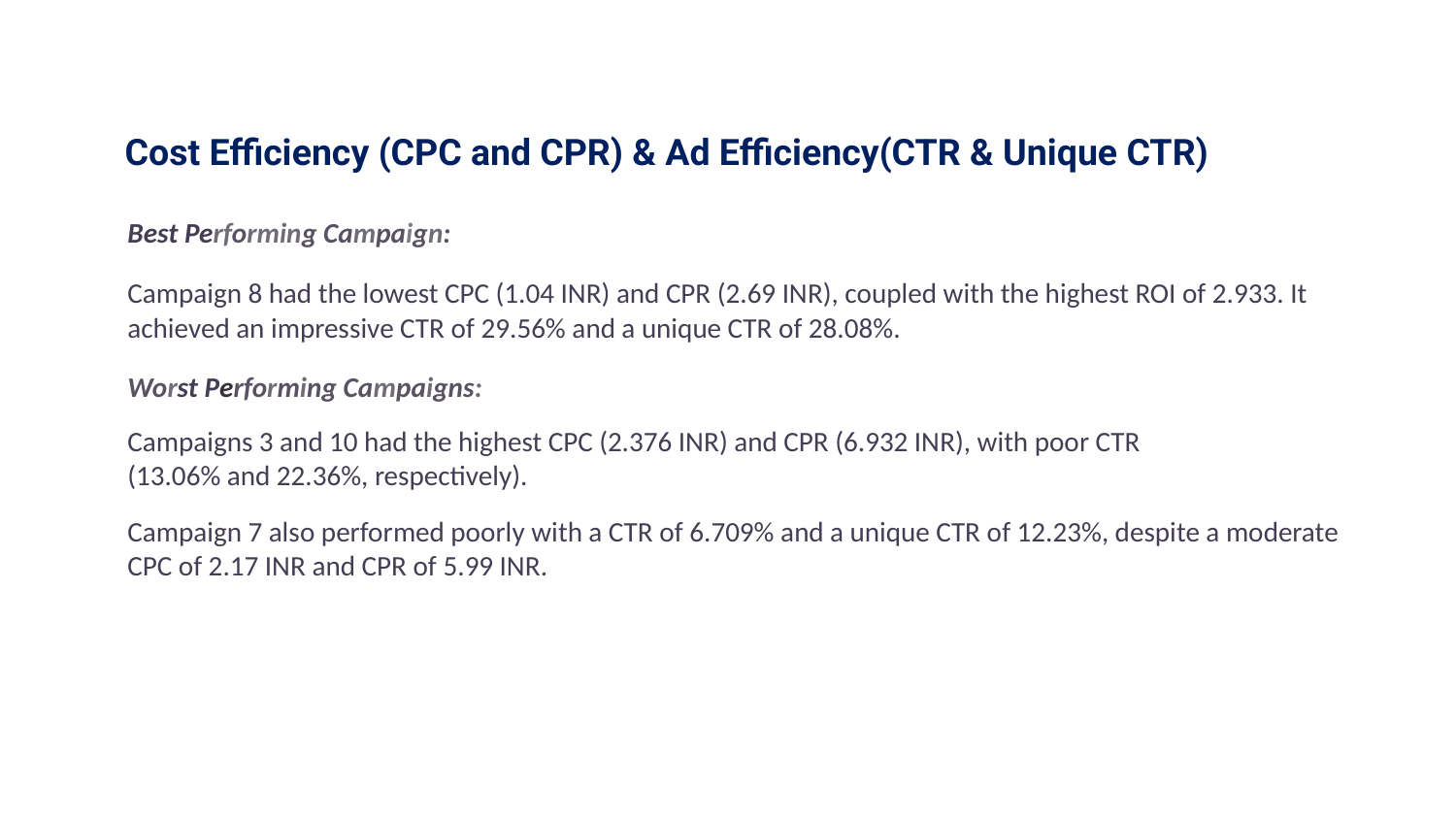

Cost Efficiency (CPC and CPR) & Ad Efficiency(CTR & Unique CTR)

Best Performing Campaign:

Campaign 8 had the lowest CPC (1.04 INR) and CPR (2.69 INR), coupled with the highest ROI of 2.933. It achieved an impressive CTR of 29.56% and a unique CTR of 28.08%.

Worst Performing Campaigns:

Campaigns 3 and 10 had the highest CPC (2.376 INR) and CPR (6.932 INR), with poor CTR
(13.06% and 22.36%, respectively).

Campaign 7 also performed poorly with a CTR of 6.709% and a unique CTR of 12.23%, despite a moderate CPC of 2.17 INR and CPR of 5.99 INR.